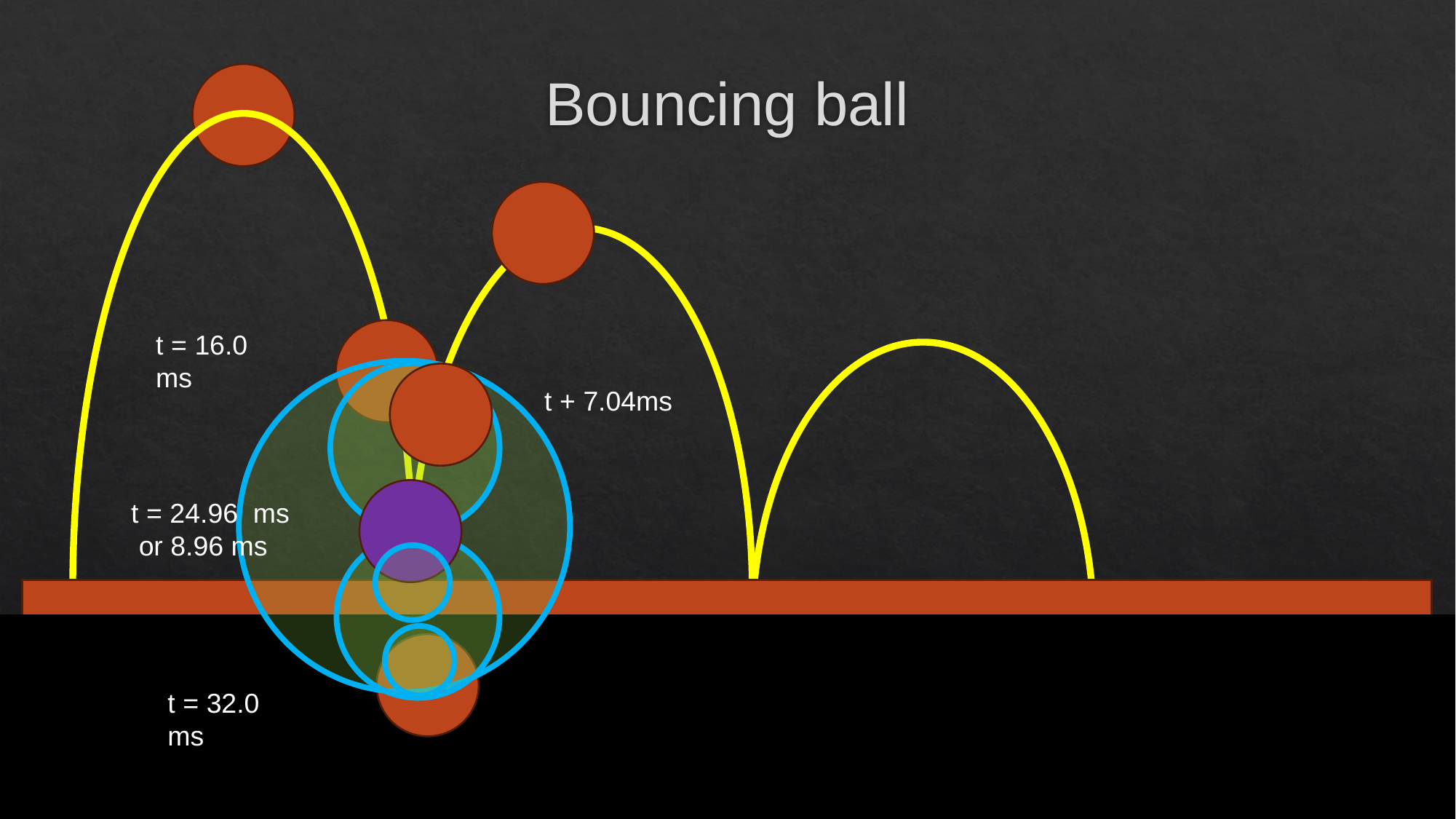

# Bouncing ball

t = 16.0 ms

t + 7.04ms

t = 24.96  ms
 or 8.96 ms

t = 32.0 ms